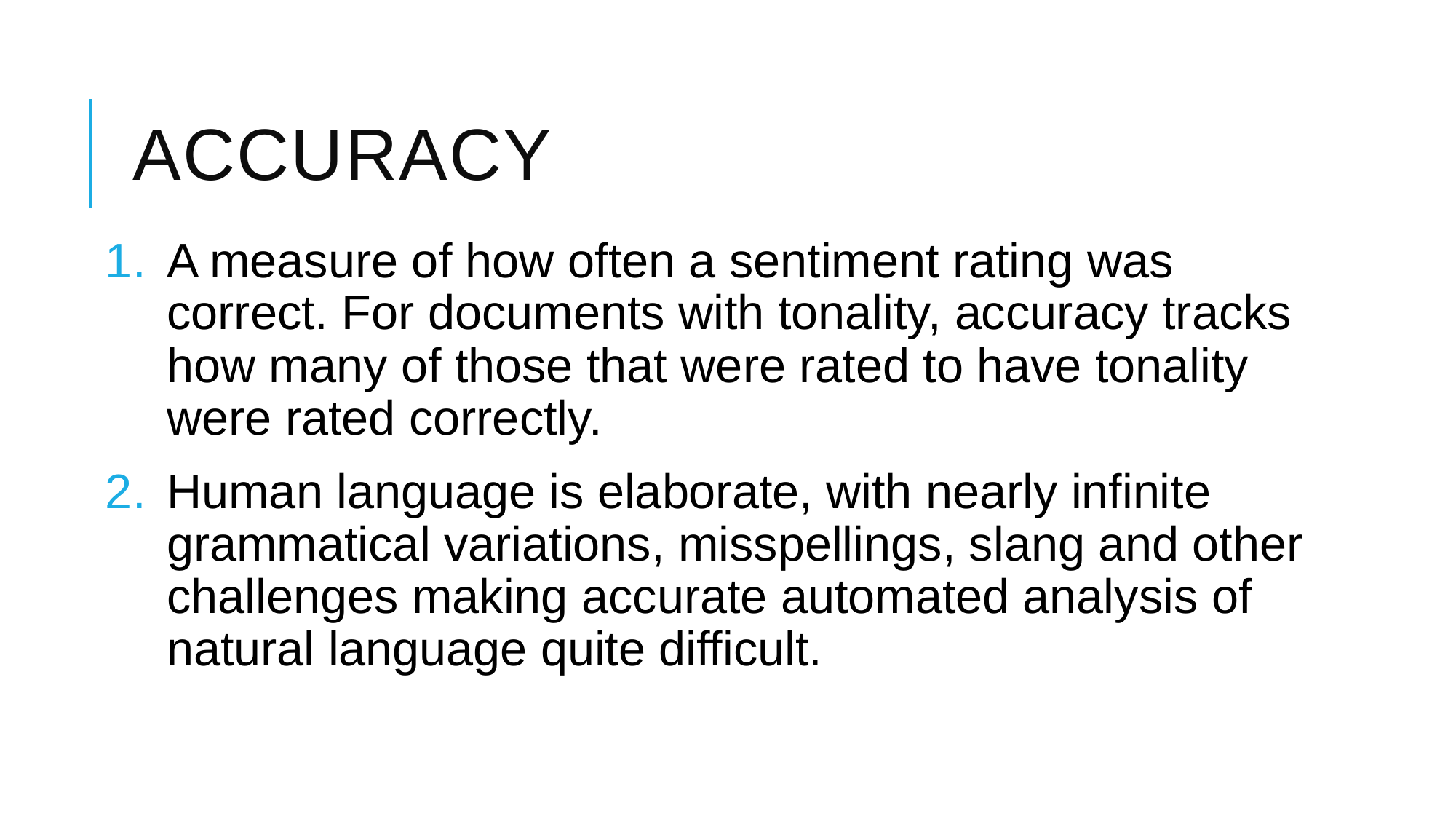

# Accuracy
A measure of how often a sentiment rating was correct. For documents with tonality, accuracy tracks how many of those that were rated to have tonality were rated correctly.
Human language is elaborate, with nearly infinite grammatical variations, misspellings, slang and other challenges making accurate automated analysis of natural language quite difficult.